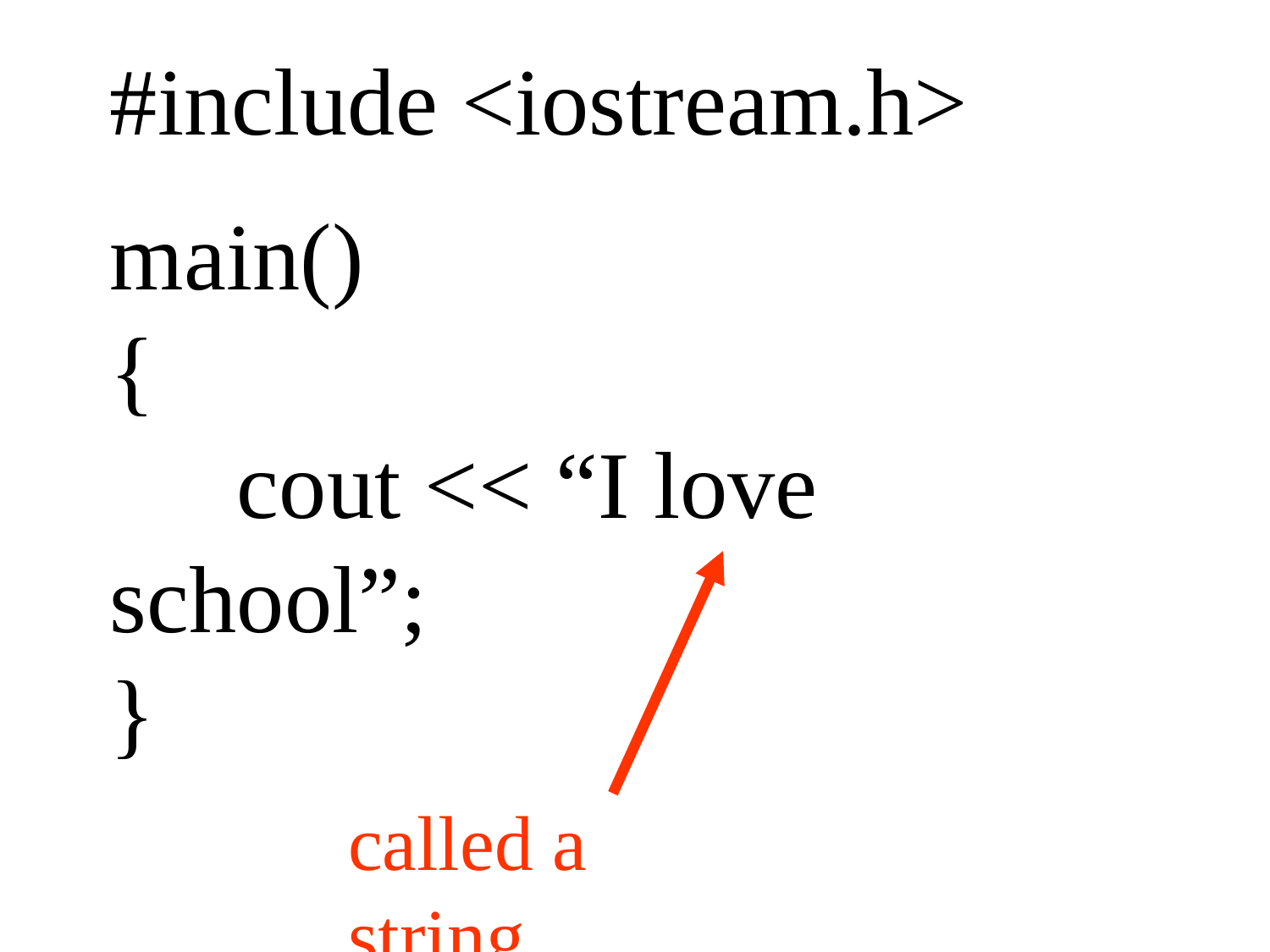

#include <iostream.h>
main()
{
	cout << “I love school”;
}
called a string